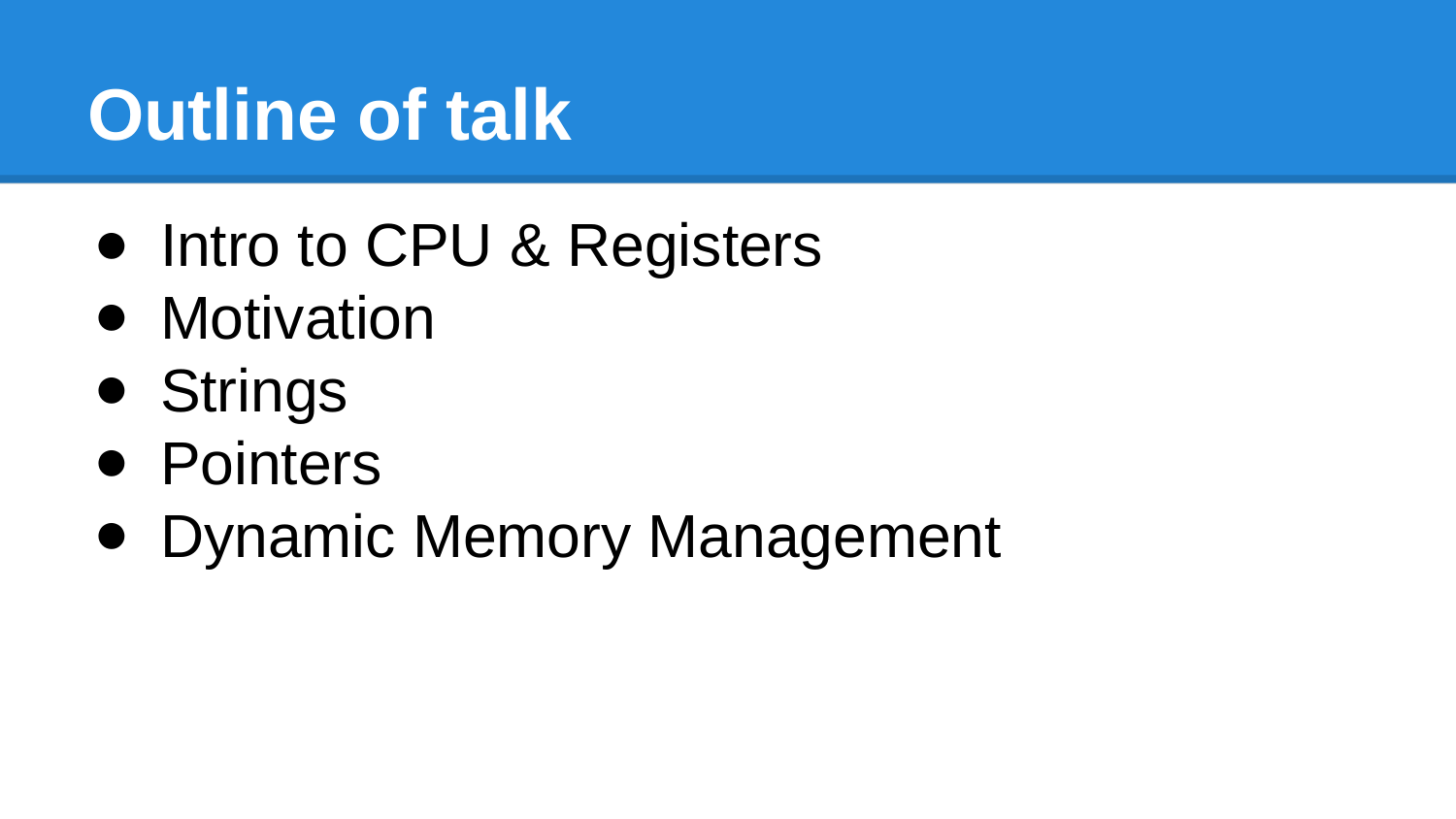

# Outline of talk
Intro to CPU & Registers
Motivation
Strings
Pointers
Dynamic Memory Management